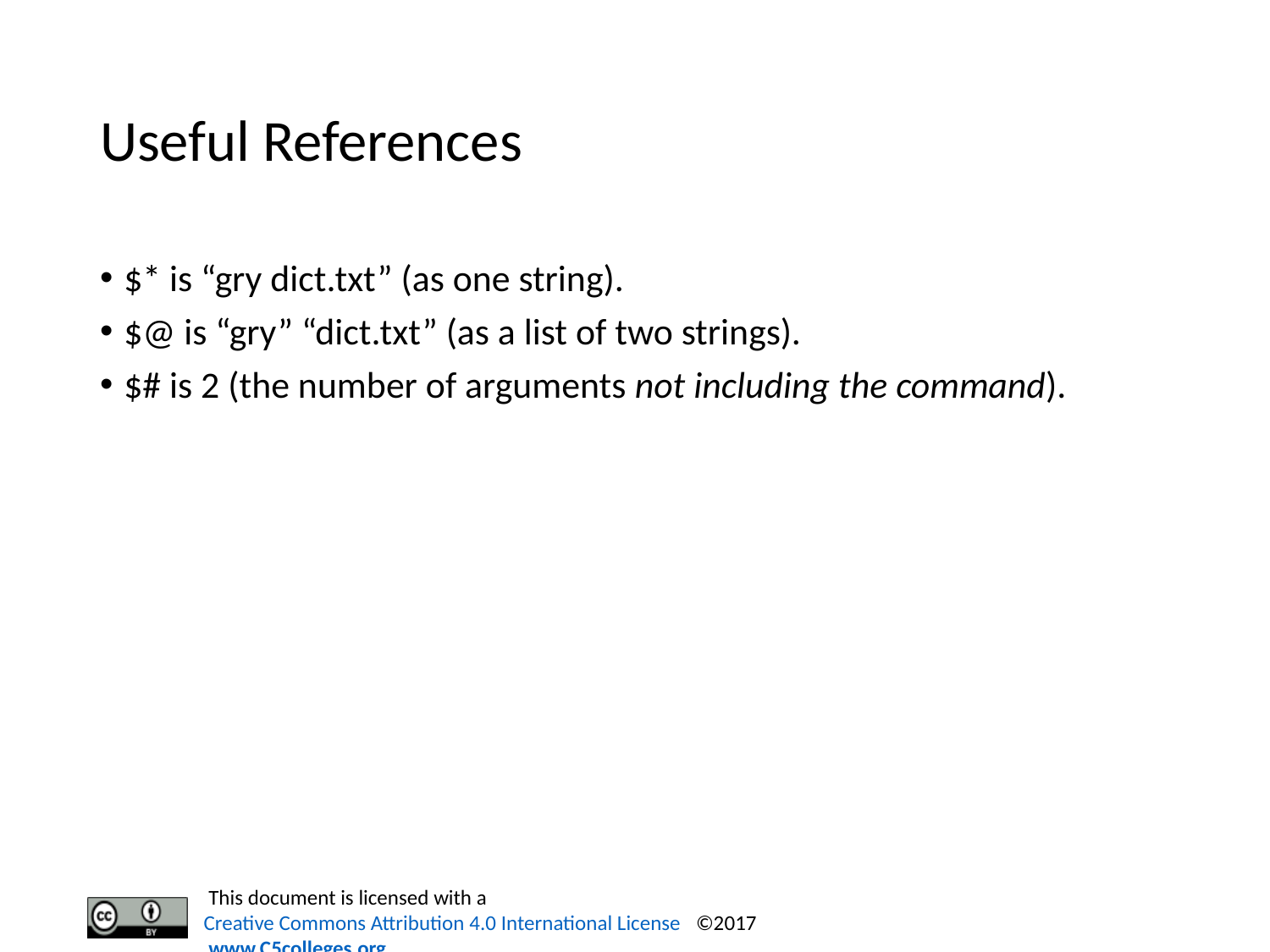

# Useful References
$* is “gry dict.txt” (as one string).
$@ is “gry” “dict.txt” (as a list of two strings).
$# is 2 (the number of arguments not including the command).